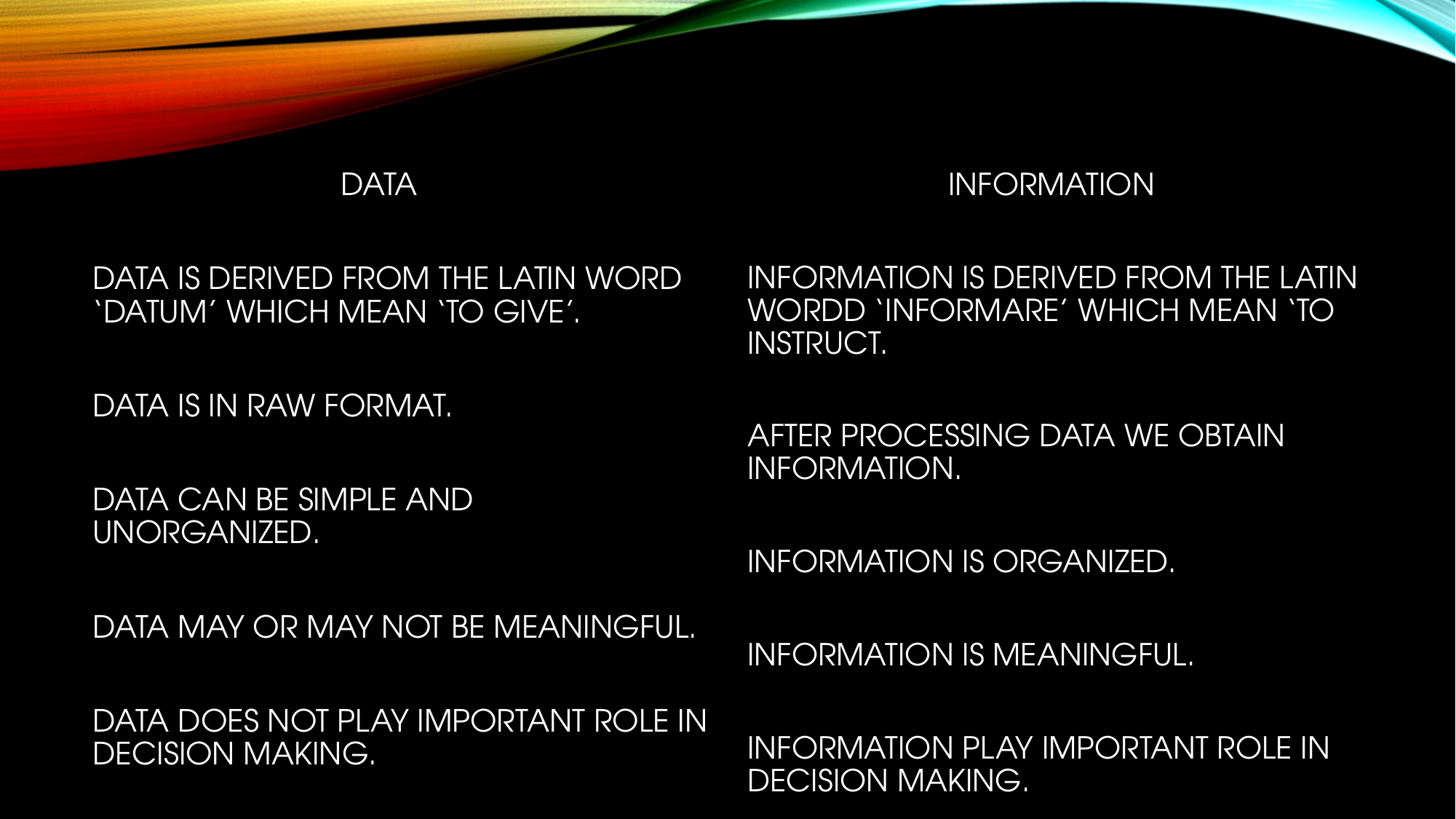

DATA

DATA IS DERIVED FROM THE LATIN WORD ‘DATUM’ WHICH MEAN ‘TO GIVE’.

DATA IS IN RAW FORMAT.

DATA CAN BE SIMPLE AND UNORGANIZED.

DATA MAY OR MAY NOT BE MEANINGFUL.

DATA DOES NOT PLAY IMPORTANT ROLE IN DECISION MAKING.
                        INFORMATION

INFORMATION IS DERIVED FROM THE LATIN WORDD ‘INFORMARE’ WHICH MEAN ‘TO INSTRUCT.

AFTER PROCESSING DATA WE OBTAIN INFORMATION.

INFORMATION IS ORGANIZED.

INFORMATION IS MEANINGFUL.

INFORMATION PLAY IMPORTANT ROLE IN DECISION MAKING.